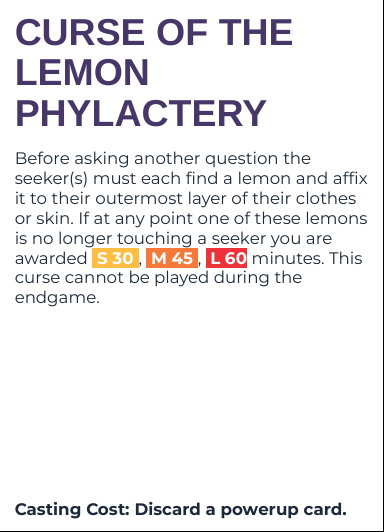

# CURSE OF THE LEMON PHYLACTERY
Before asking another question the seeker(s) must each find a lemon and affix it to their outermost layer of their clothes or skin. If at any point one of these lemons is no longer touching a seeker you are awarded  S 30 ,  M 45 ,  L 60 minutes. This curse cannot be played during the endgame.
Casting Cost: Discard a powerup card.